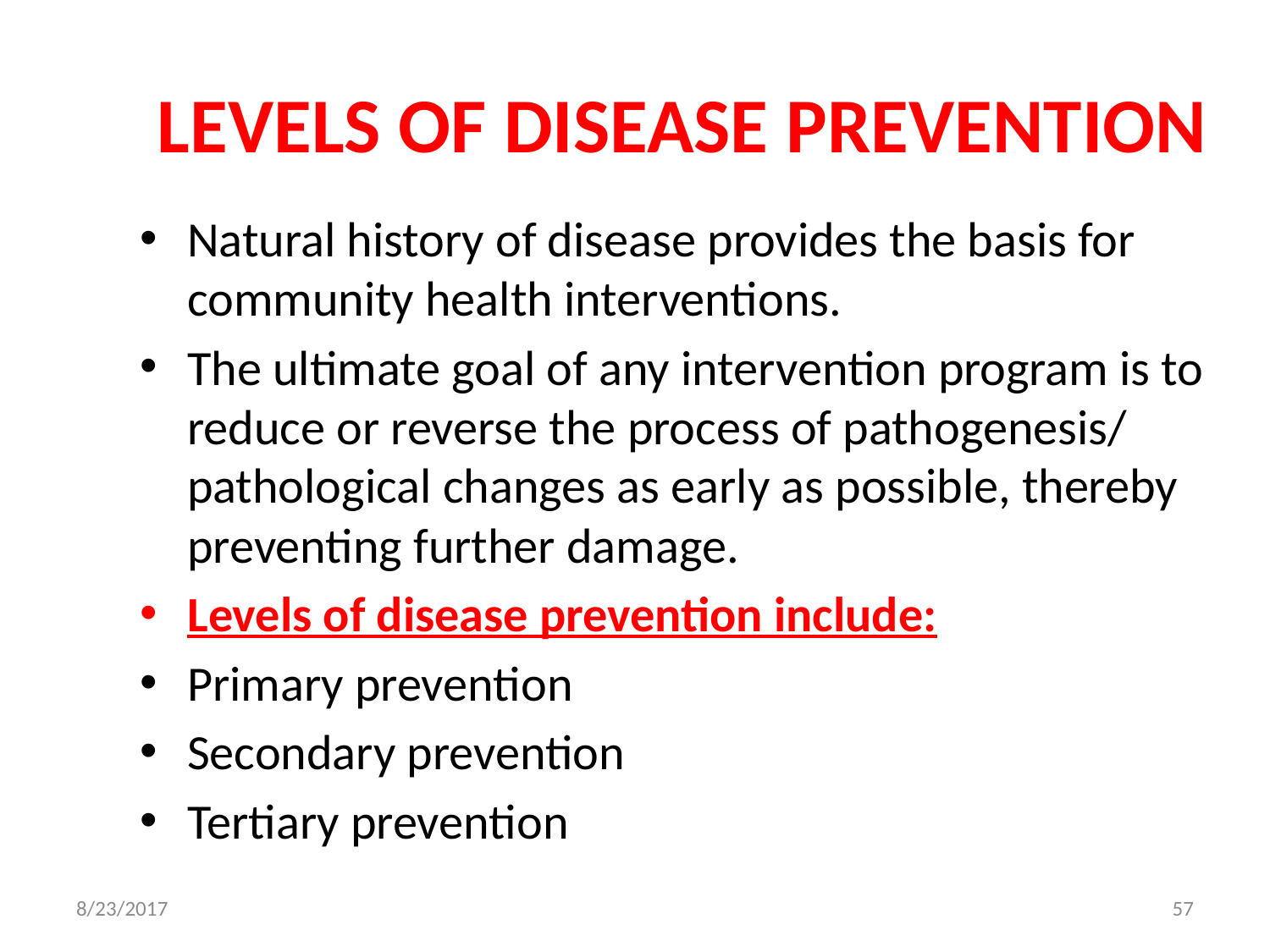

# LEVELS OF DISEASE PREVENTION
Natural history of disease provides the basis for community health interventions.
The ultimate goal of any intervention program is to reduce or reverse the process of pathogenesis/ pathological changes as early as possible, thereby preventing further damage.
Levels of disease prevention include:
Primary prevention
Secondary prevention
Tertiary prevention
8/23/2017
57